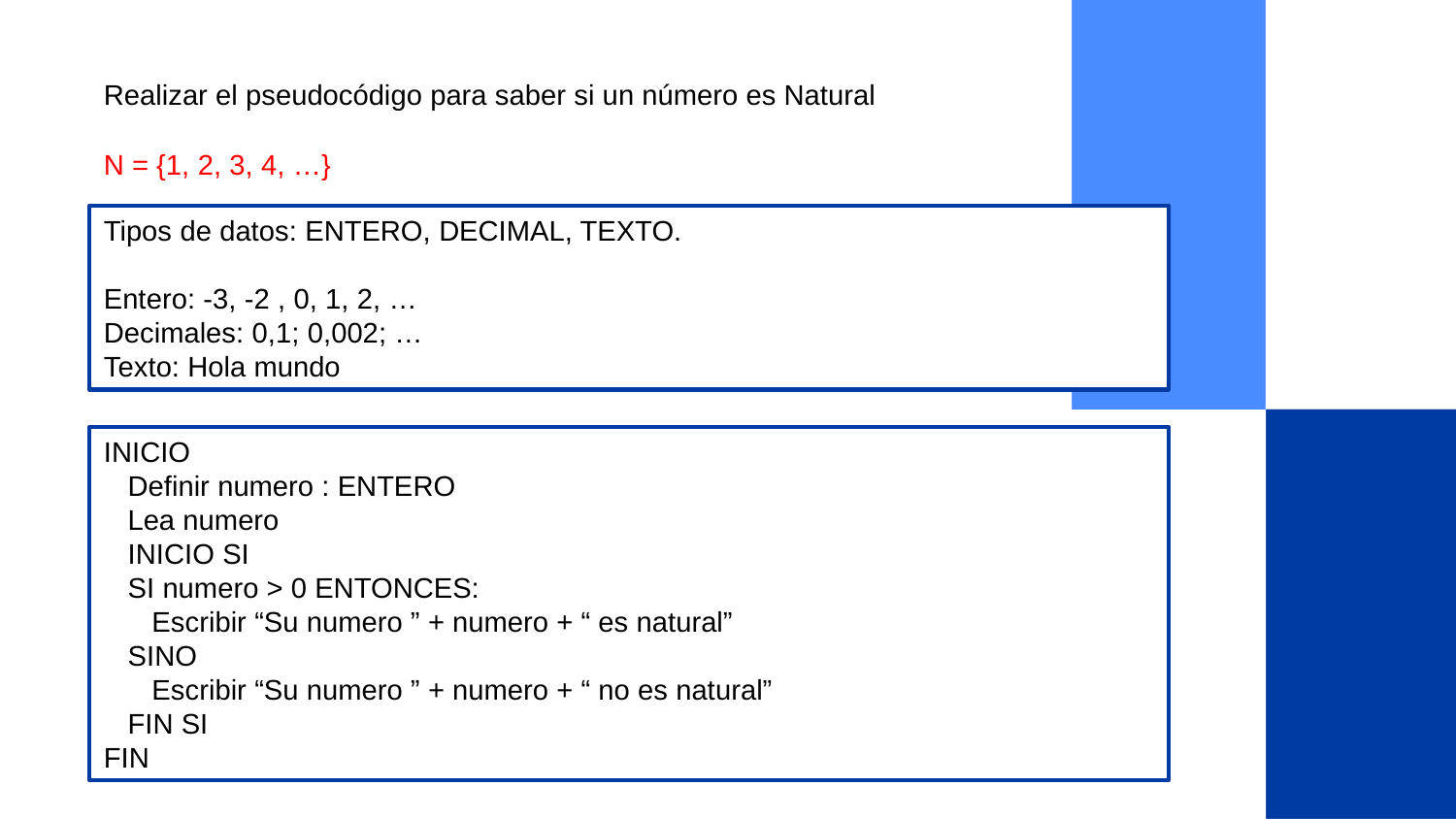

Realizar el pseudocódigo para saber si un número es Natural
N = {1, 2, 3, 4, …}
Tipos de datos: ENTERO, DECIMAL, TEXTO.

Entero: -3, -2 , 0, 1, 2, …
Decimales: 0,1; 0,002; …
Texto: Hola mundo

INICIO
   Definir numero : ENTERO
   Lea numero
   INICIO SI
   SI numero > 0 ENTONCES:
      Escribir “Su numero ” + numero + “ es natural”
   SINO
      Escribir “Su numero ” + numero + “ no es natural”
   FIN SI
FIN